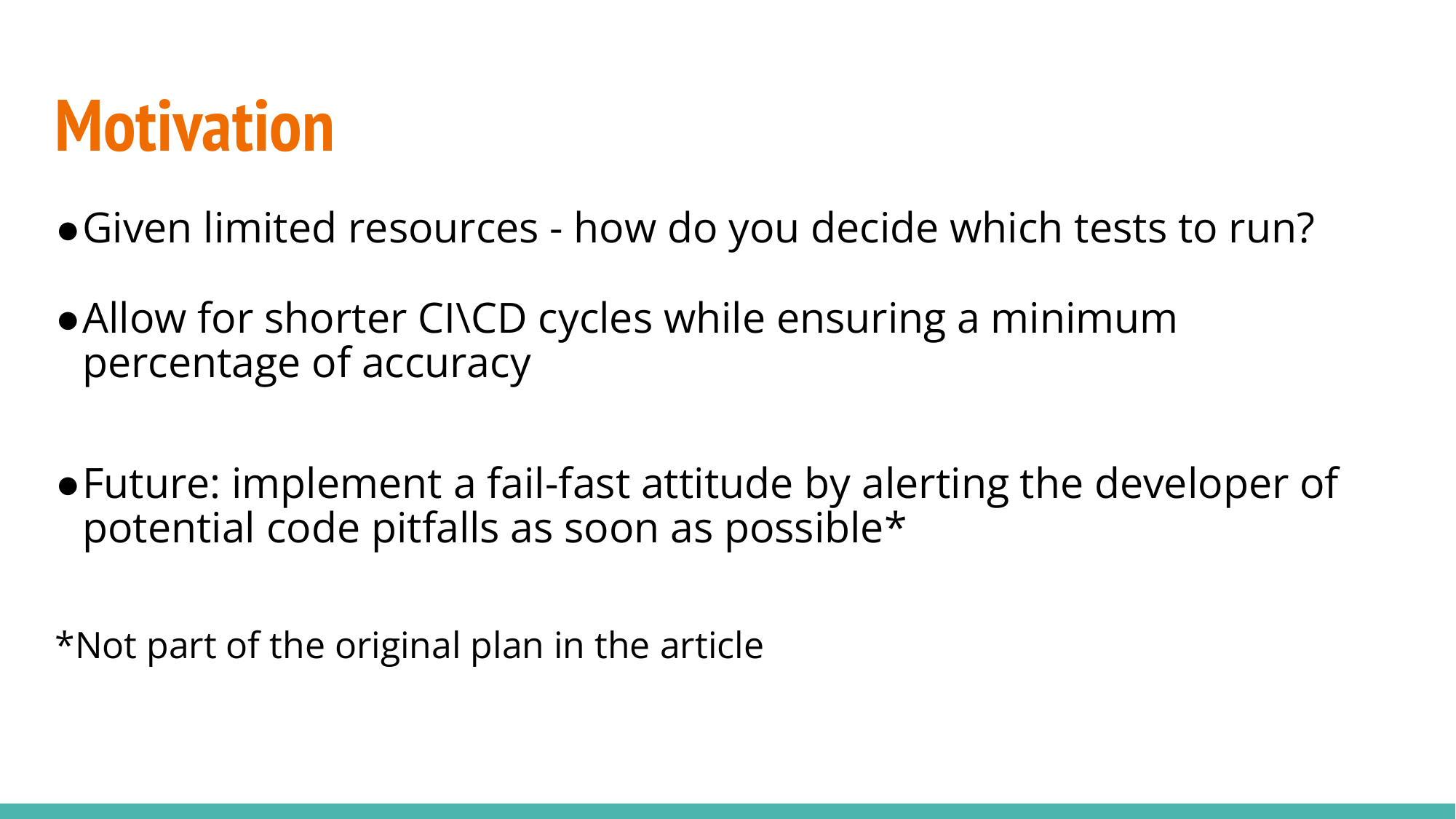

# Motivation
Given limited resources - how do you decide which tests to run?

Allow for shorter CI\CD cycles while ensuring a minimum percentage of accuracy

Future: implement a fail-fast attitude by alerting the developer of potential code pitfalls as soon as possible*

*Not part of the original plan in the article